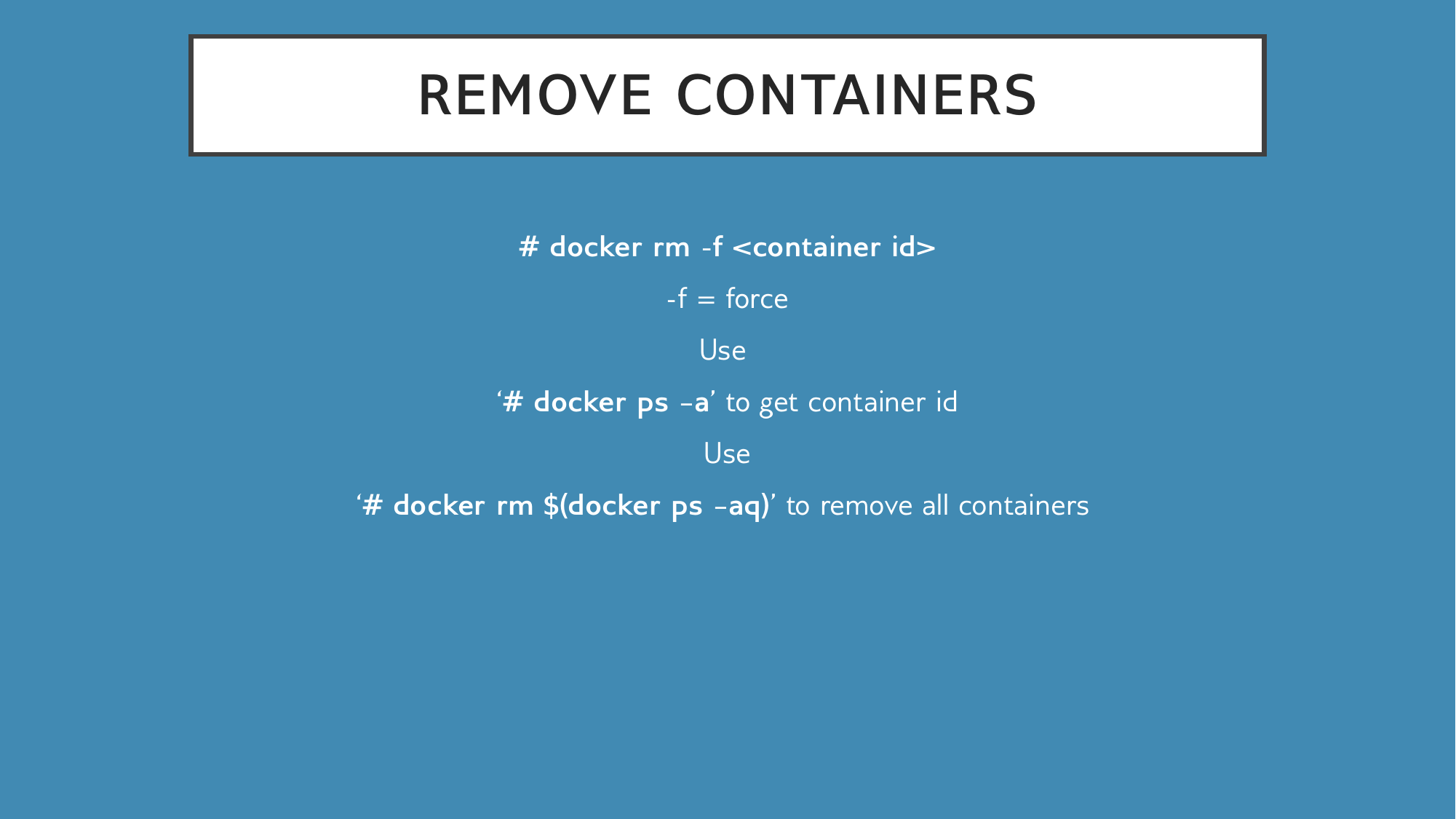

# Remove Containers
# docker rm -f <container id>
-f = force
Use
‘# docker ps –a’ to get container id
Use
‘# docker rm $(docker ps –aq)’ to remove all containers